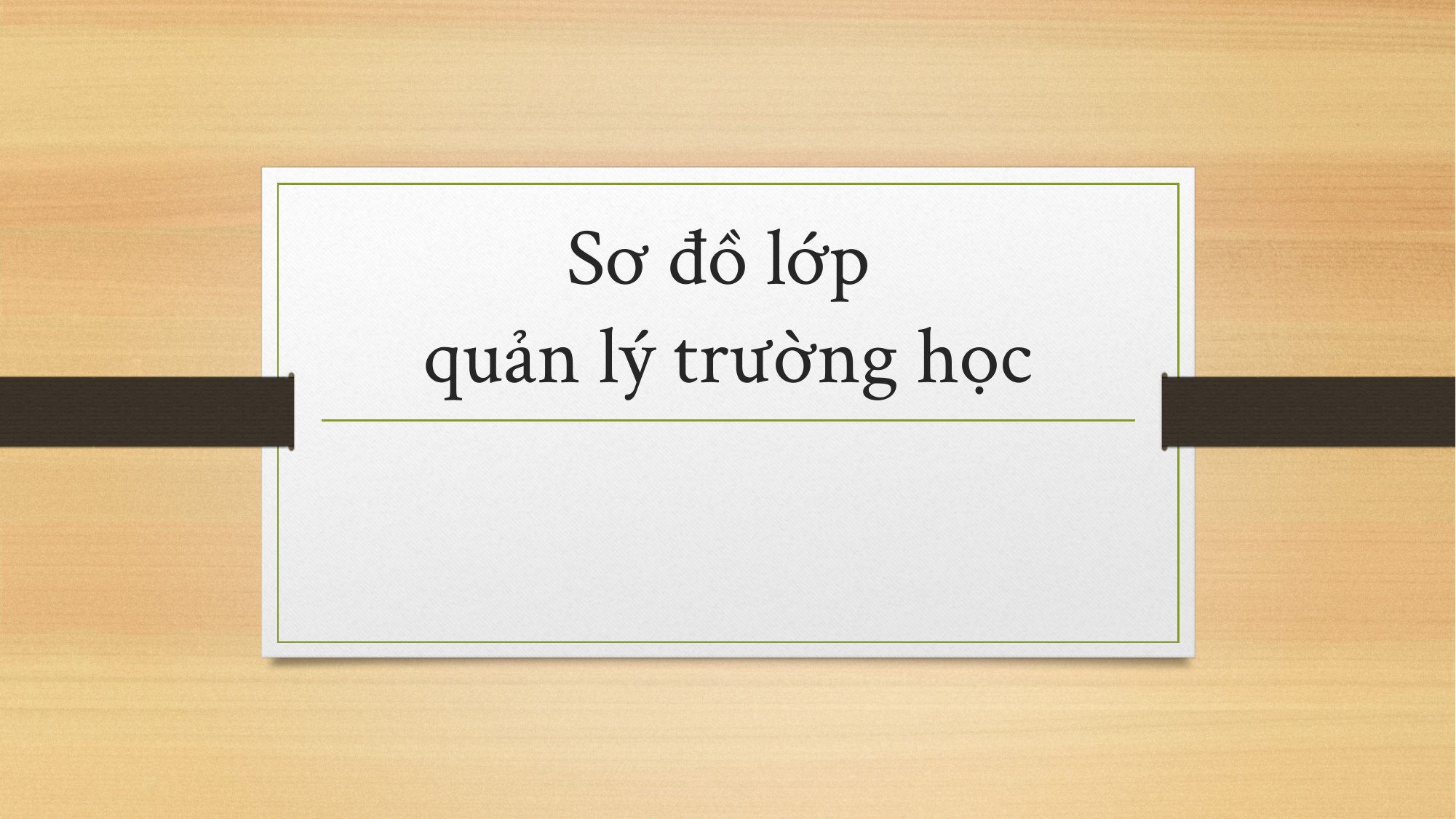

# Sơ đồ lớp quản lý trường học